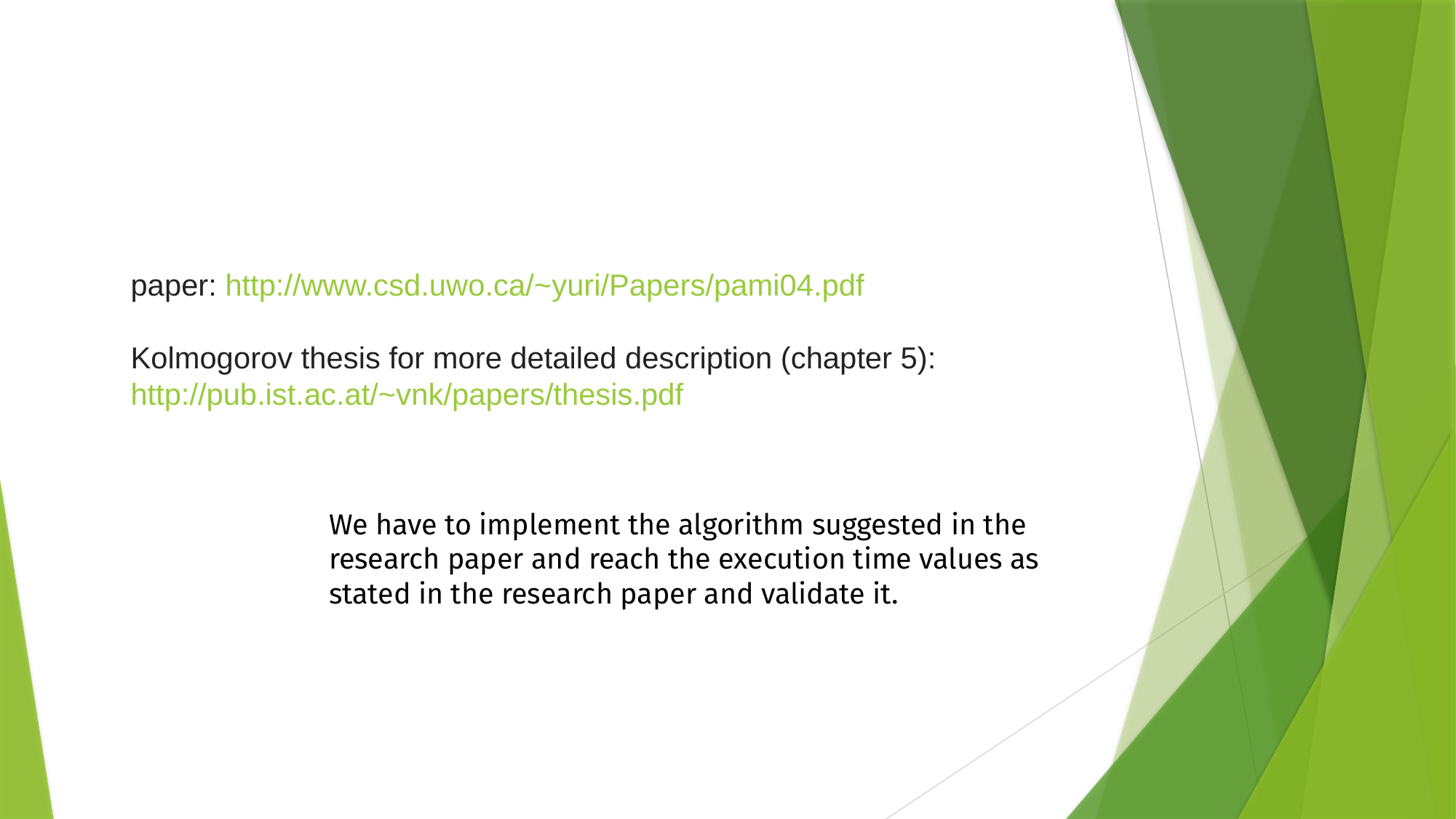

paper: http://www.csd.uwo.ca/~yuri/Papers/pami04.pdf
Kolmogorov thesis for more detailed description (chapter 5):
http://pub.ist.ac.at/~vnk/papers/thesis.pdf
We have to implement the algorithm suggested in the research paper and reach the execution time values as stated in the research paper and validate it.